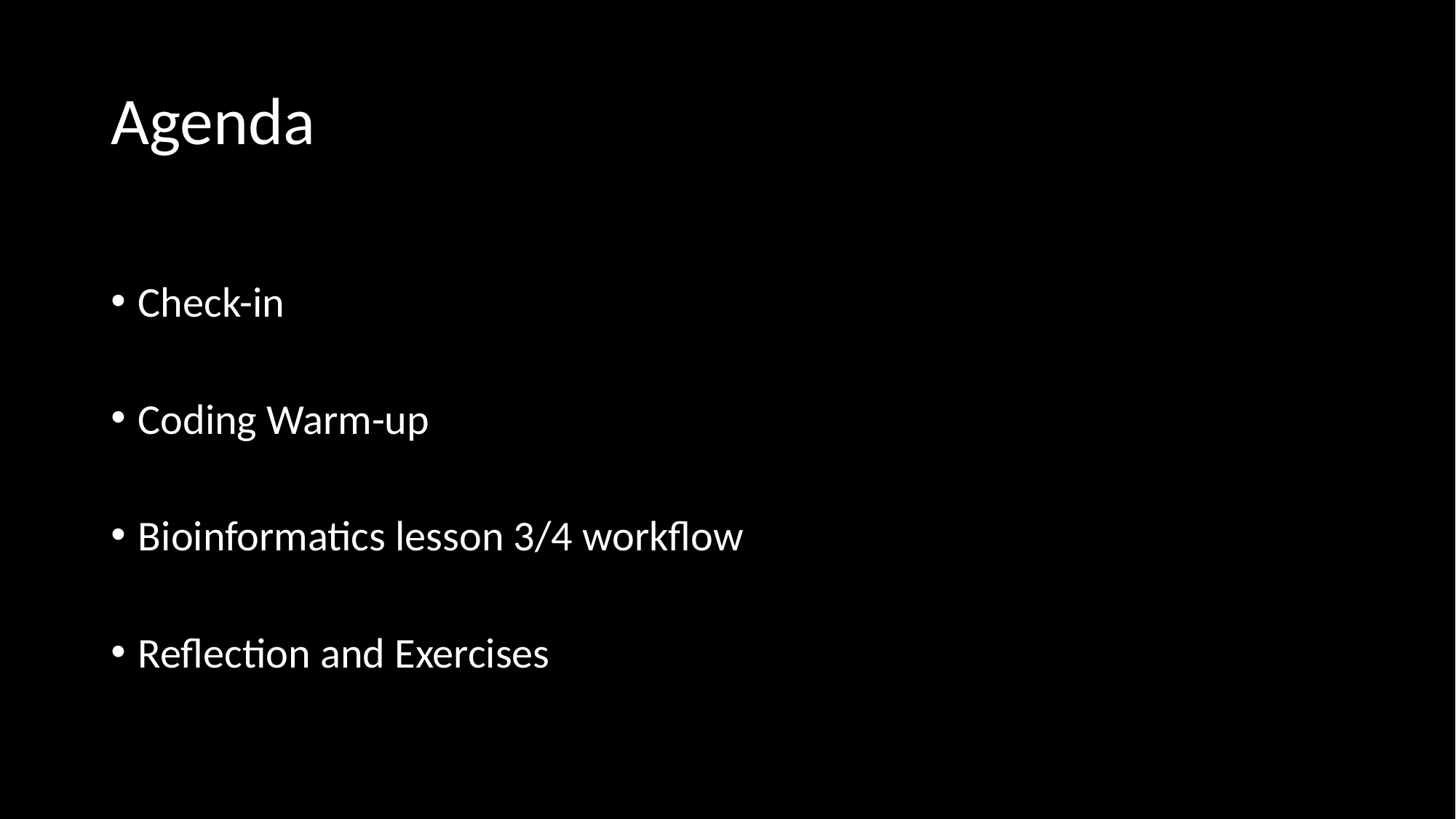

# Agenda
Check-in
Coding Warm-up
Bioinformatics lesson 3/4 workflow
Reflection and Exercises